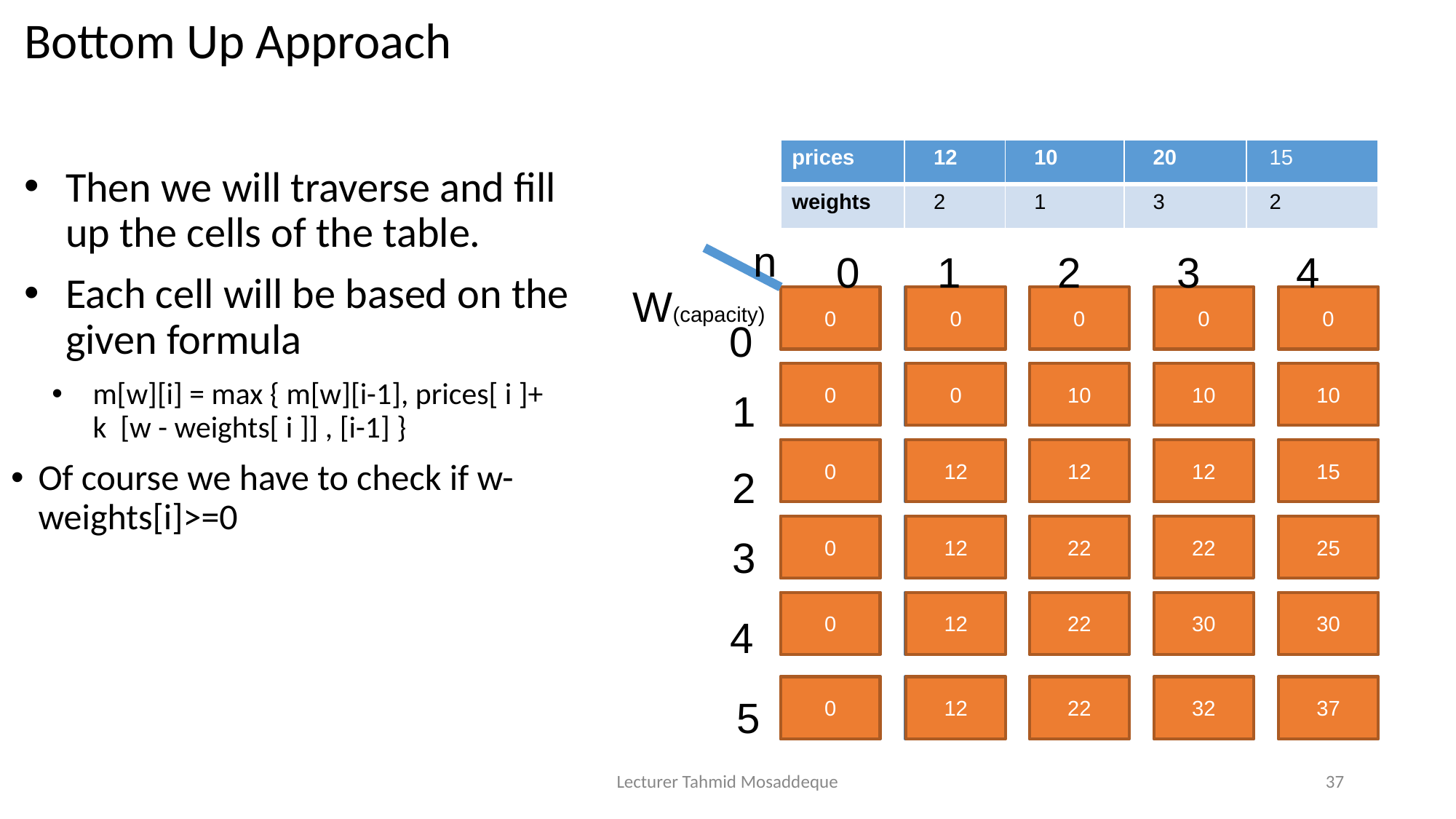

# Bottom Up Approach
| prices | 12 | 10 | 20 | 15 |
| --- | --- | --- | --- | --- |
| weights | 2 | 1 | 3 | 2 |
Then we will traverse and fill up the cells of the table.
Each cell will be based on the given formula
m[w][i] = max { m[w][i-1], prices[ i ]+   k  [w - weights[ i ]] , [i-1] }
Of course we have to check if w-weights[i]>=0

n
0
1
2
3
4
W(capacity)

0

0

0
0

0

0

0

0

10
10

10

1

0

12

12
12

15

2

0

12

22
22

25

3

0

12

22
30

30

4

0

12

22
32

37

5
Lecturer Tahmid Mosaddeque
37